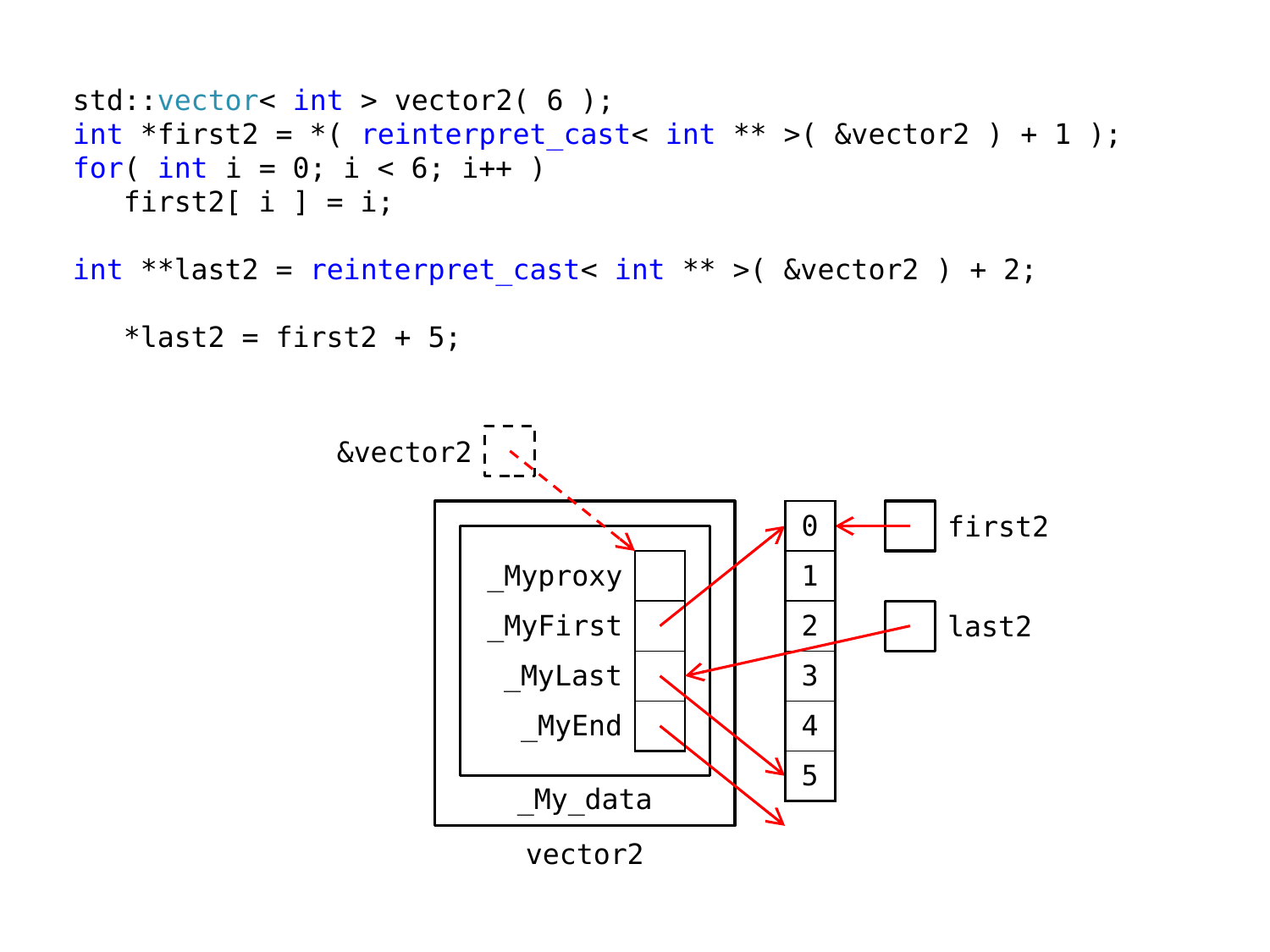

std::vector< int > vector2( 6 );
int *first2 = *( reinterpret_cast< int ** >( &vector2 ) + 1 );
for( int i = 0; i < 6; i++ )
   first2[ i ] = i;

int **last2 = reinterpret_cast< int ** >( &vector2 ) + 2;

   *last2 = first2 + 5;

&vector2

| 0 |
| --- |
| 1 |
| 2 |
| 3 |
| 4 |
| 5 |

first2

| \_Myproxy |  |
| --- | --- |
| \_MyFirst |  |
| \_MyLast |  |
| \_MyEnd |  |

last2

_My_data
vector2